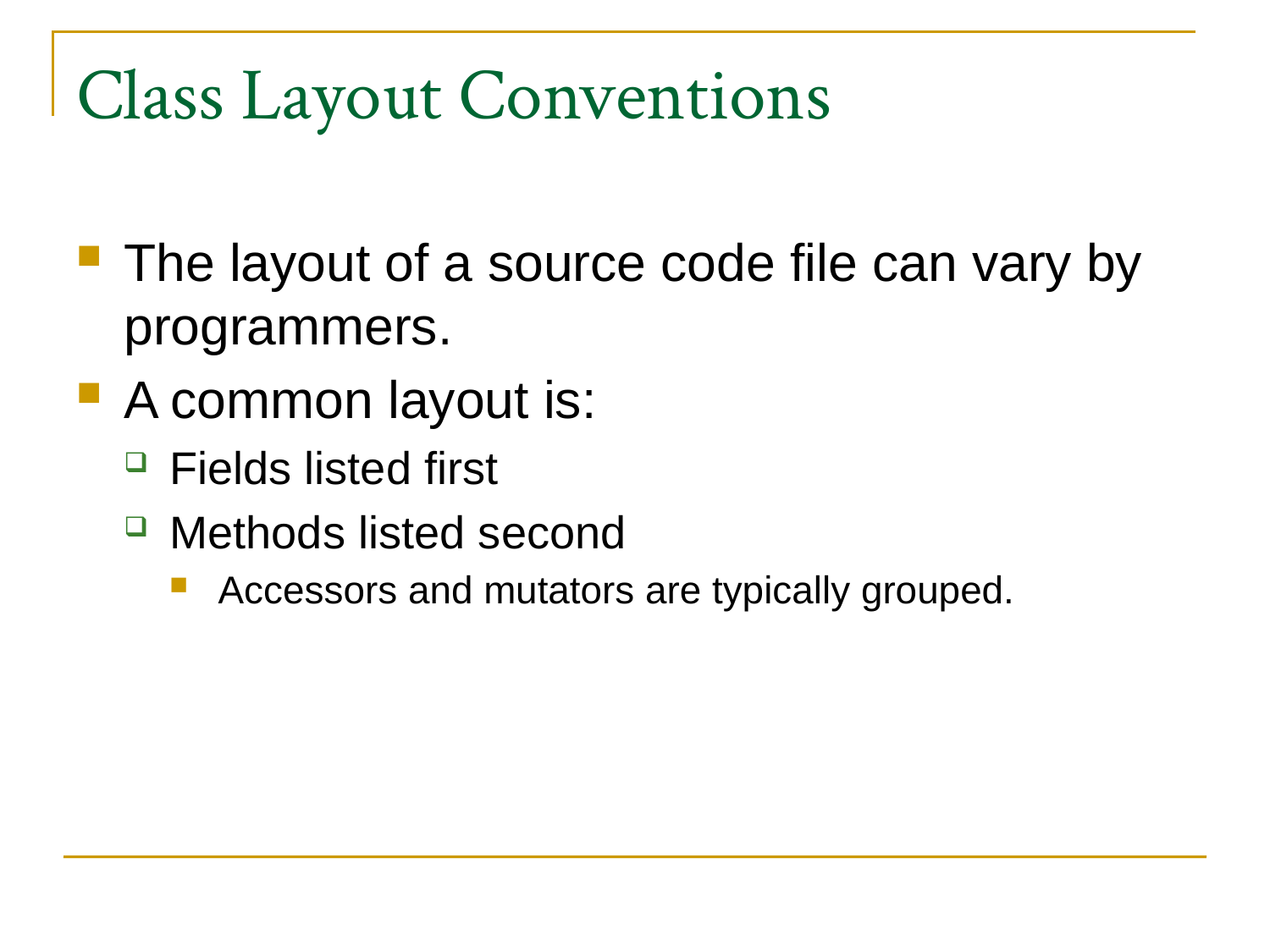

# Class Layout Conventions
The layout of a source code file can vary by programmers.
A common layout is:
Fields listed first
Methods listed second
Accessors and mutators are typically grouped.